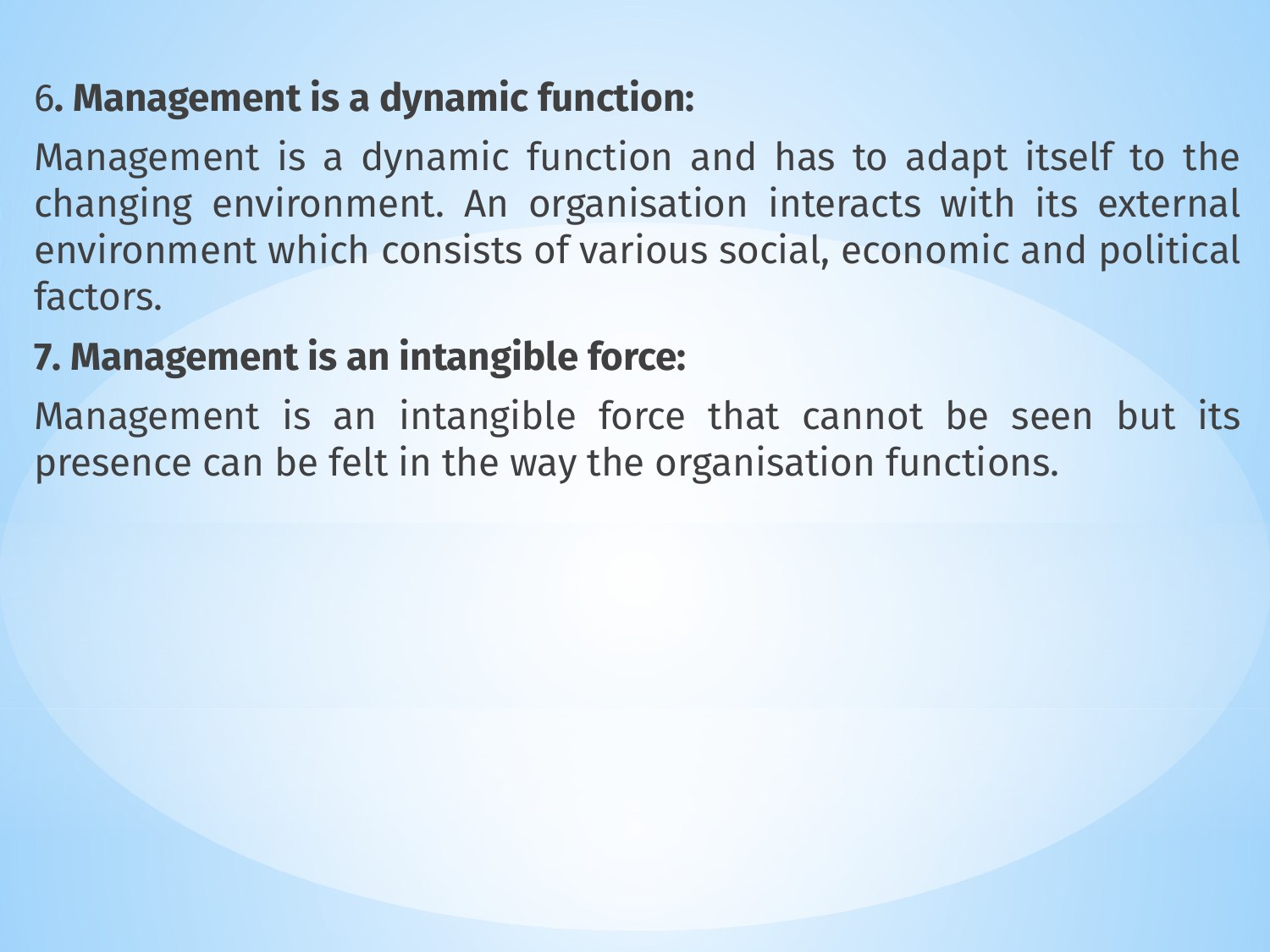

6. Management is a dynamic function:
Management is a dynamic function and has to adapt itself to the changing environment. An organisation interacts with its external environment which consists of various social, economic and political factors.
7. Management is an intangible force:
Management is an intangible force that cannot be seen but its presence can be felt in the way the organisation functions.